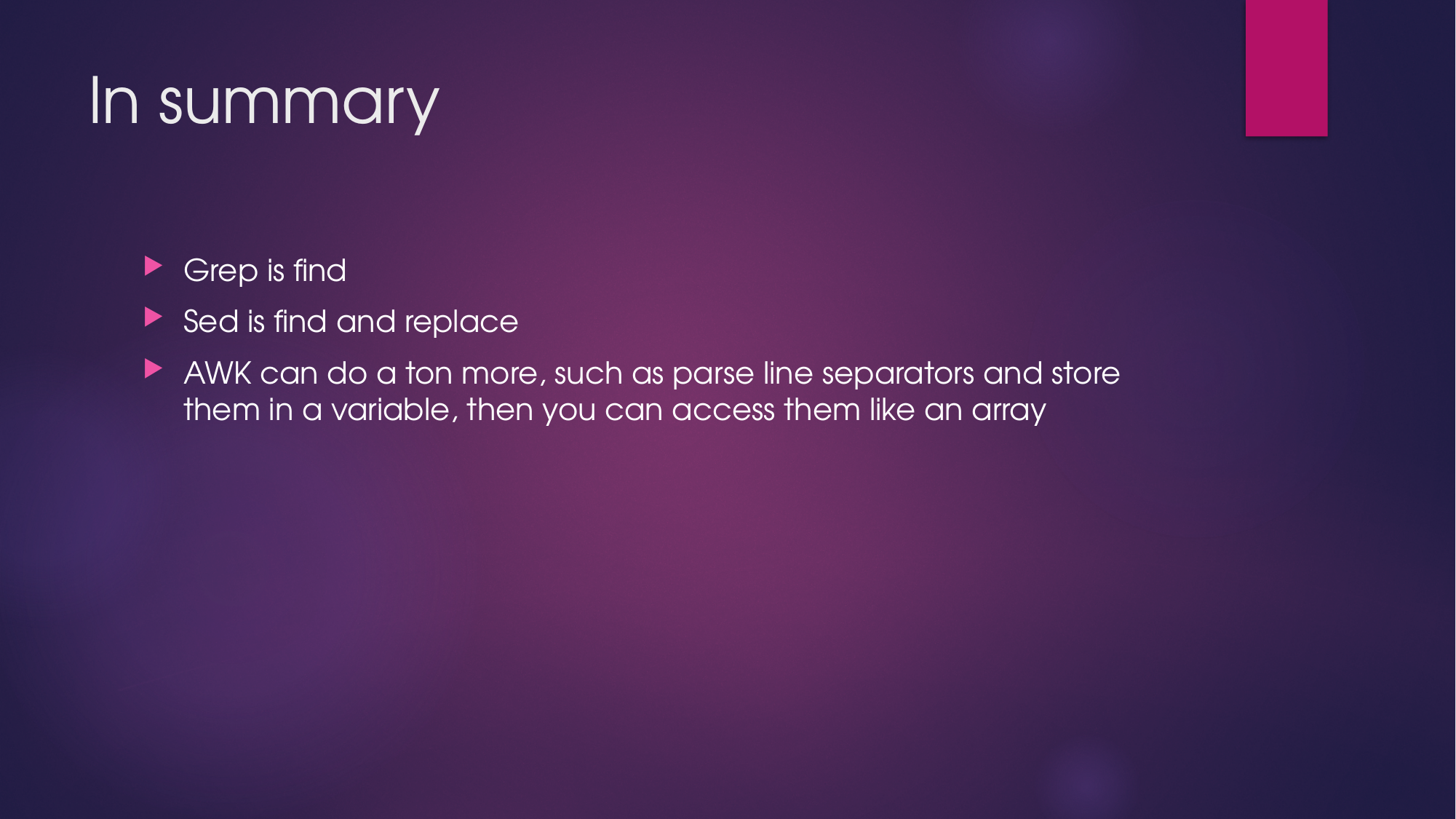

# In summary
Grep is find
Sed is find and replace
AWK can do a ton more, such as parse line separators and store them in a variable, then you can access them like an array